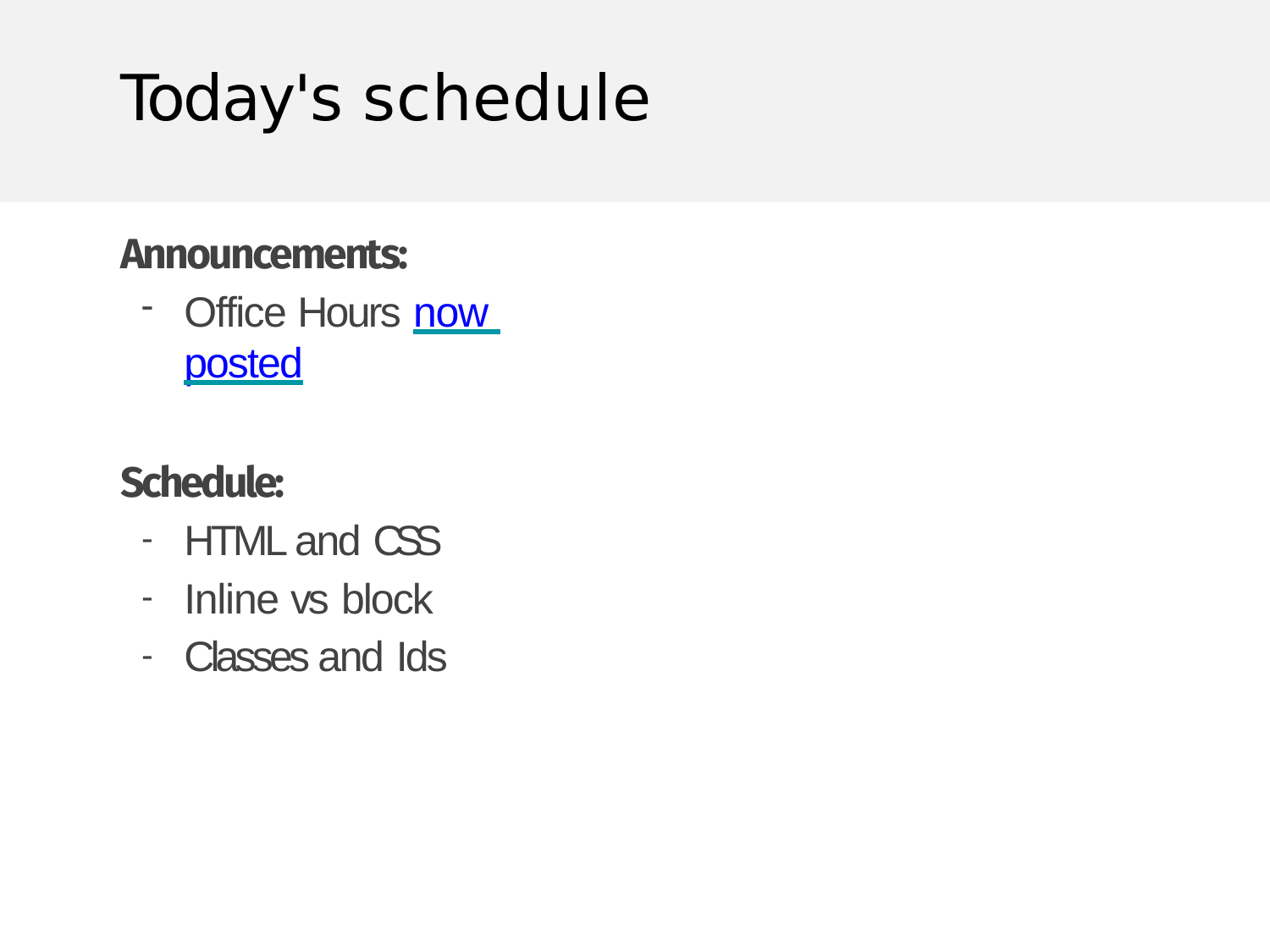

# Today's schedule
Announcements:
Office Hours now posted

Schedule:
HTML and CSS
Inline vs block
Classes and Ids